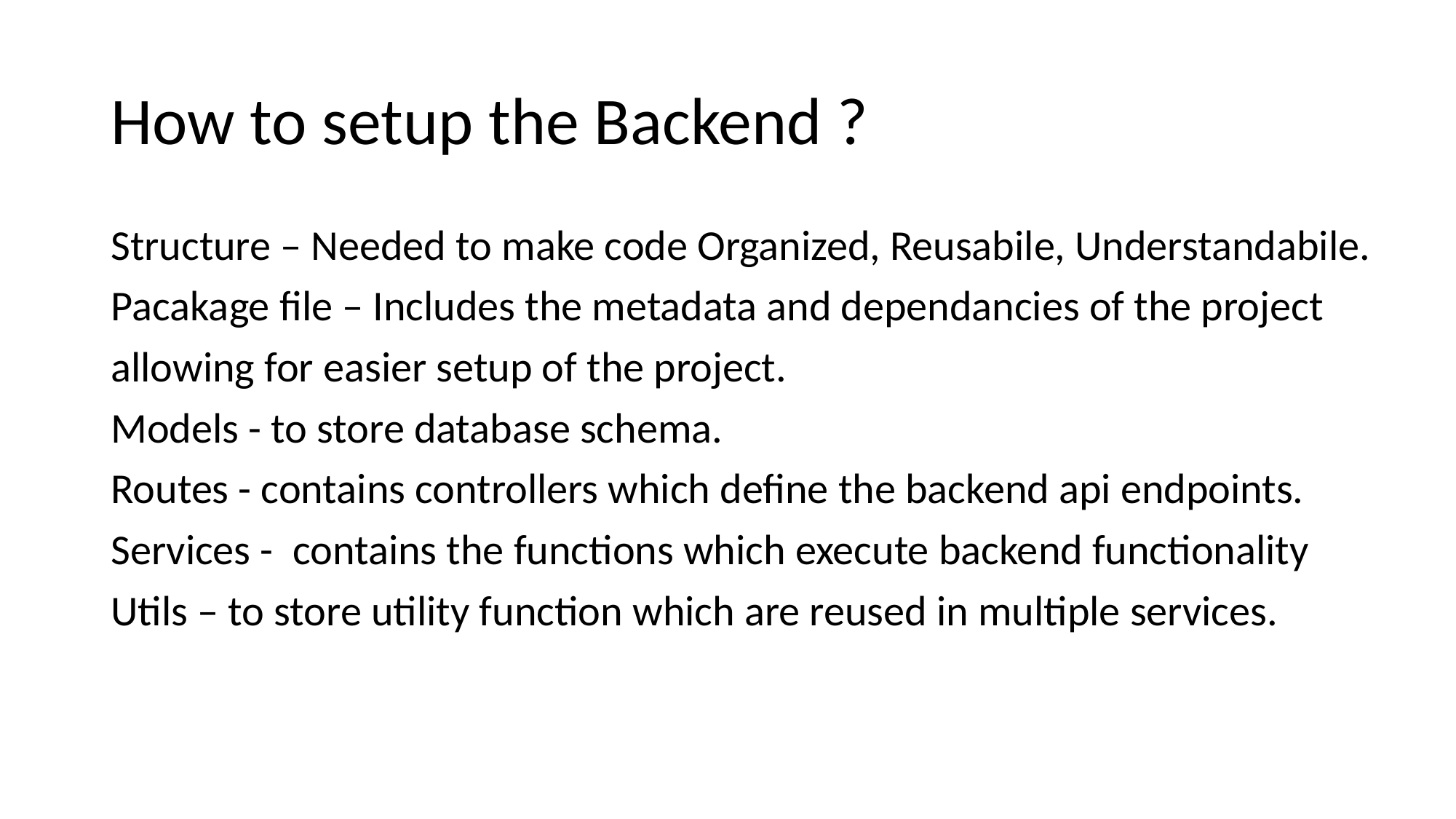

# How to setup the Backend ?
Structure – Needed to make code Organized, Reusabile, Understandabile.
Pacakage file – Includes the metadata and dependancies of the project
allowing for easier setup of the project.
Models - to store database schema.
Routes - contains controllers which define the backend api endpoints.
Services -  contains the functions which execute backend functionality
Utils – to store utility function which are reused in multiple services.